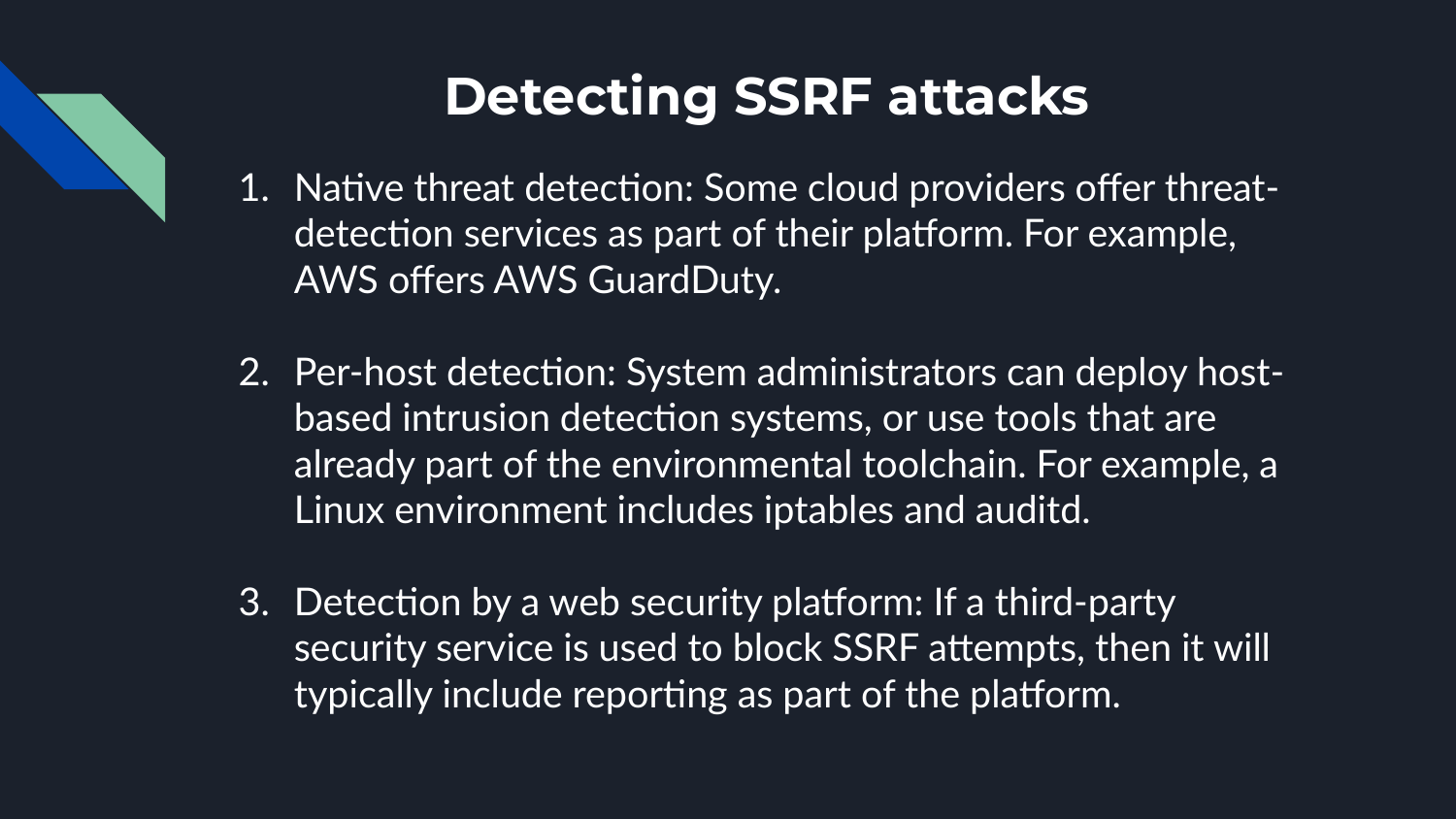

# Detecting SSRF attacks
Native threat detection: Some cloud providers offer threat-detection services as part of their platform. For example, AWS offers AWS GuardDuty.

Per-host detection: System administrators can deploy host-based intrusion detection systems, or use tools that are already part of the environmental toolchain. For example, a Linux environment includes iptables and auditd.

Detection by a web security platform: If a third-party security service is used to block SSRF attempts, then it will typically include reporting as part of the platform.